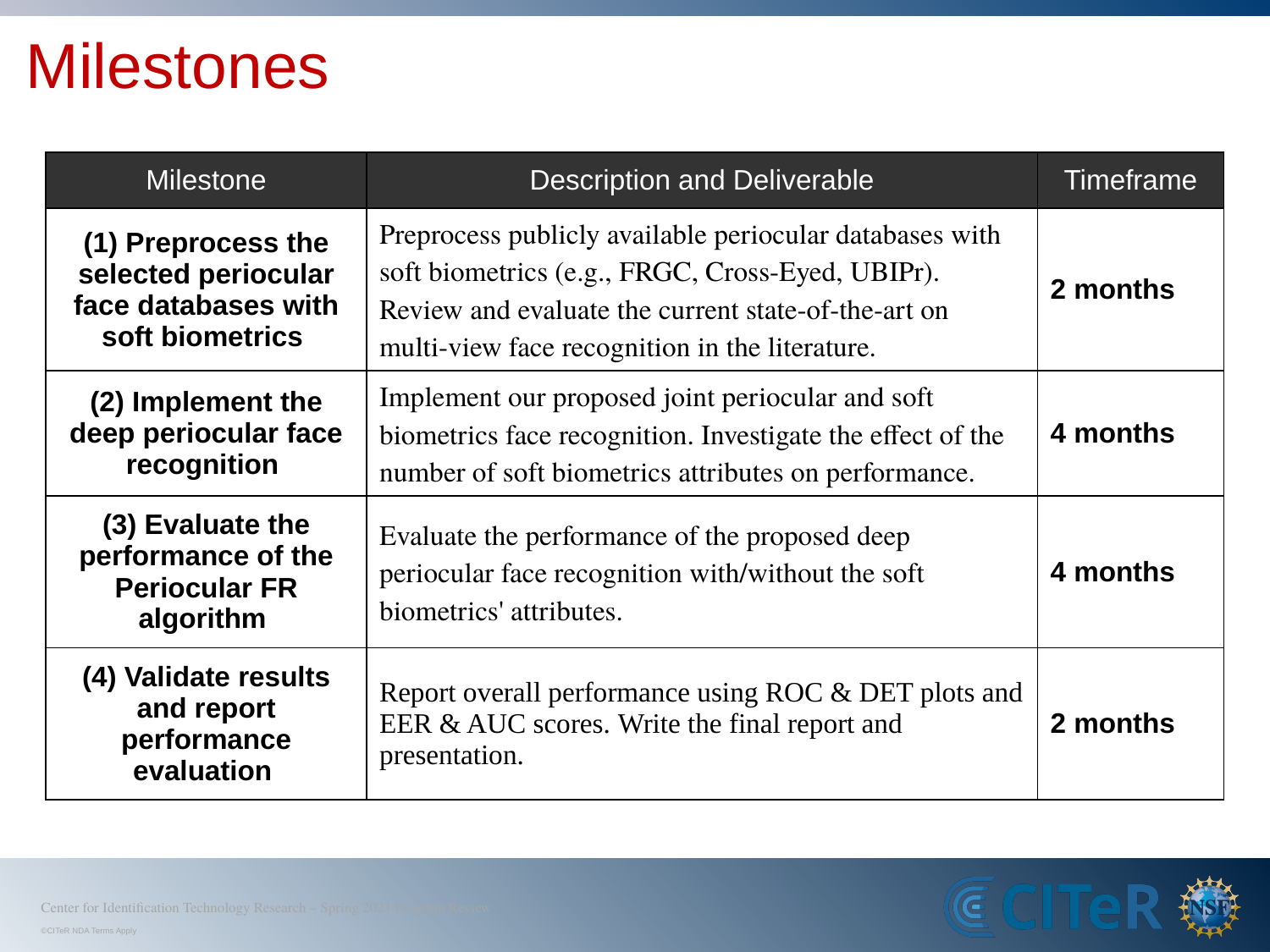

9
# Milestones
| Milestone | Description and Deliverable | Timeframe |
| --- | --- | --- |
| (1) Preprocess the selected periocular face databases with soft biometrics | Preprocess publicly available periocular databases with soft biometrics (e.g., FRGC, Cross-Eyed, UBIPr). Review and evaluate the current state-of-the-art on multi-view face recognition in the literature. | 2 months |
| (2) Implement the deep periocular face recognition | Implement our proposed joint periocular and soft biometrics face recognition. Investigate the effect of the number of soft biometrics attributes on performance. | 4 months |
| (3) Evaluate the performance of the Periocular FR algorithm | Evaluate the performance of the proposed deep periocular face recognition with/without the soft biometrics' attributes. | 4 months |
| (4) Validate results and report performance evaluation | Report overall performance using ROC & DET plots and EER & AUC scores. Write the final report and presentation. | 2 months |